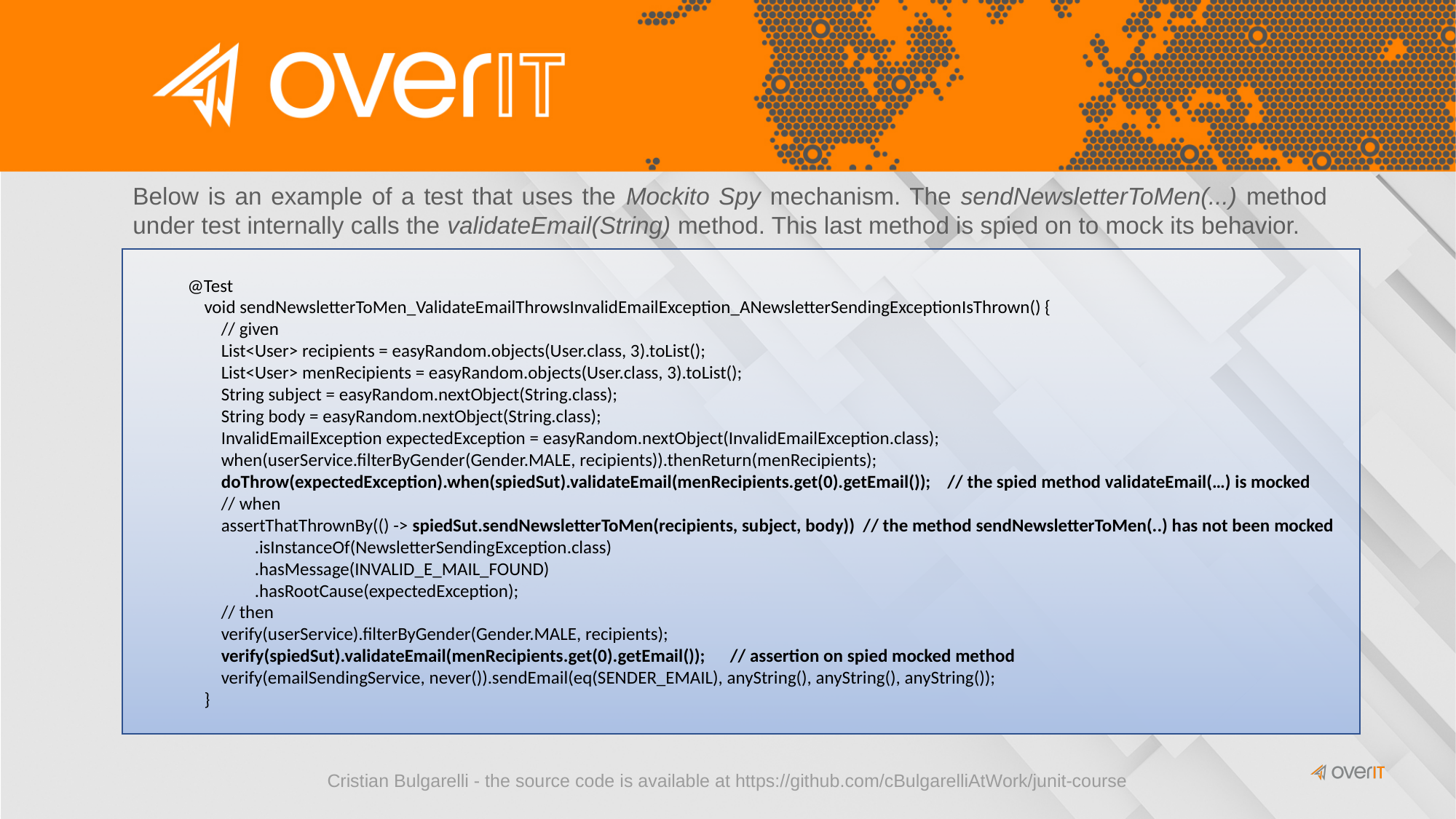

Below is an example of a test that uses the Mockito Spy mechanism. The sendNewsletterToMen(...) method under test internally calls the validateEmail(String) method. This last method is spied on to mock its behavior.
@Test
    void sendNewsletterToMen_ValidateEmailThrowsInvalidEmailException_ANewsletterSendingExceptionIsThrown() {
        // given
        List<User> recipients = easyRandom.objects(User.class, 3).toList();
        List<User> menRecipients = easyRandom.objects(User.class, 3).toList();
        String subject = easyRandom.nextObject(String.class);
        String body = easyRandom.nextObject(String.class);
        InvalidEmailException expectedException = easyRandom.nextObject(InvalidEmailException.class);
        when(userService.filterByGender(Gender.MALE, recipients)).thenReturn(menRecipients);
        doThrow(expectedException).when(spiedSut).validateEmail(menRecipients.get(0).getEmail());    // the spied method validateEmail(…) is mocked
        // when
        assertThatThrownBy(() -> spiedSut.sendNewsletterToMen(recipients, subject, body))  // the method sendNewsletterToMen(..) has not been mocked
                .isInstanceOf(NewsletterSendingException.class)
                .hasMessage(INVALID_E_MAIL_FOUND)
                .hasRootCause(expectedException);
        // then
        verify(userService).filterByGender(Gender.MALE, recipients);
        verify(spiedSut).validateEmail(menRecipients.get(0).getEmail());      // assertion on spied mocked method
        verify(emailSendingService, never()).sendEmail(eq(SENDER_EMAIL), anyString(), anyString(), anyString());
    }
Cristian Bulgarelli - the source code is available at https://github.com/cBulgarelliAtWork/junit-course